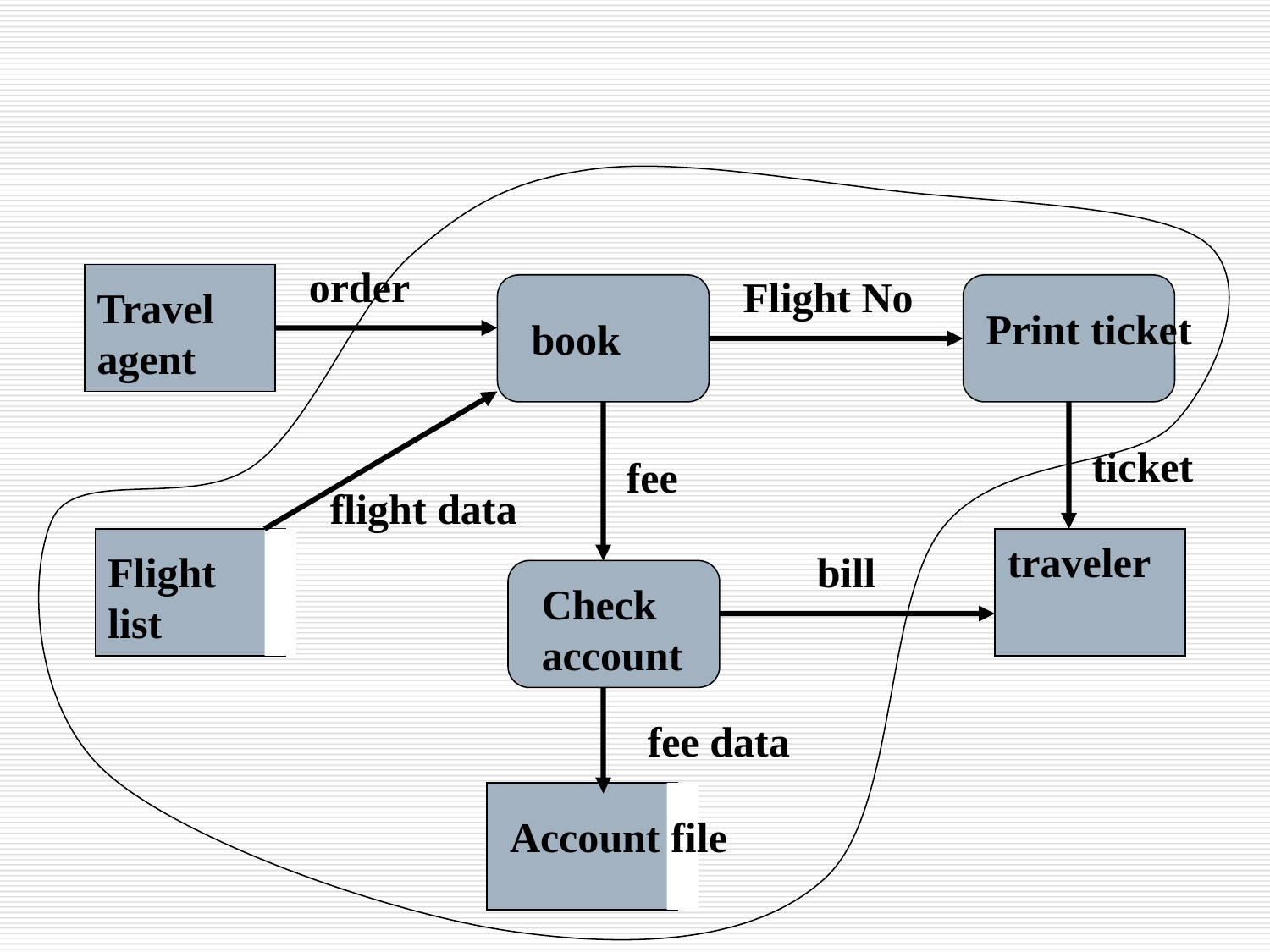

order

Flight No
Travel agent

Print ticket
book

ticket
fee
flight data

traveler
Flight list
bill

Check
account

fee data

Account file